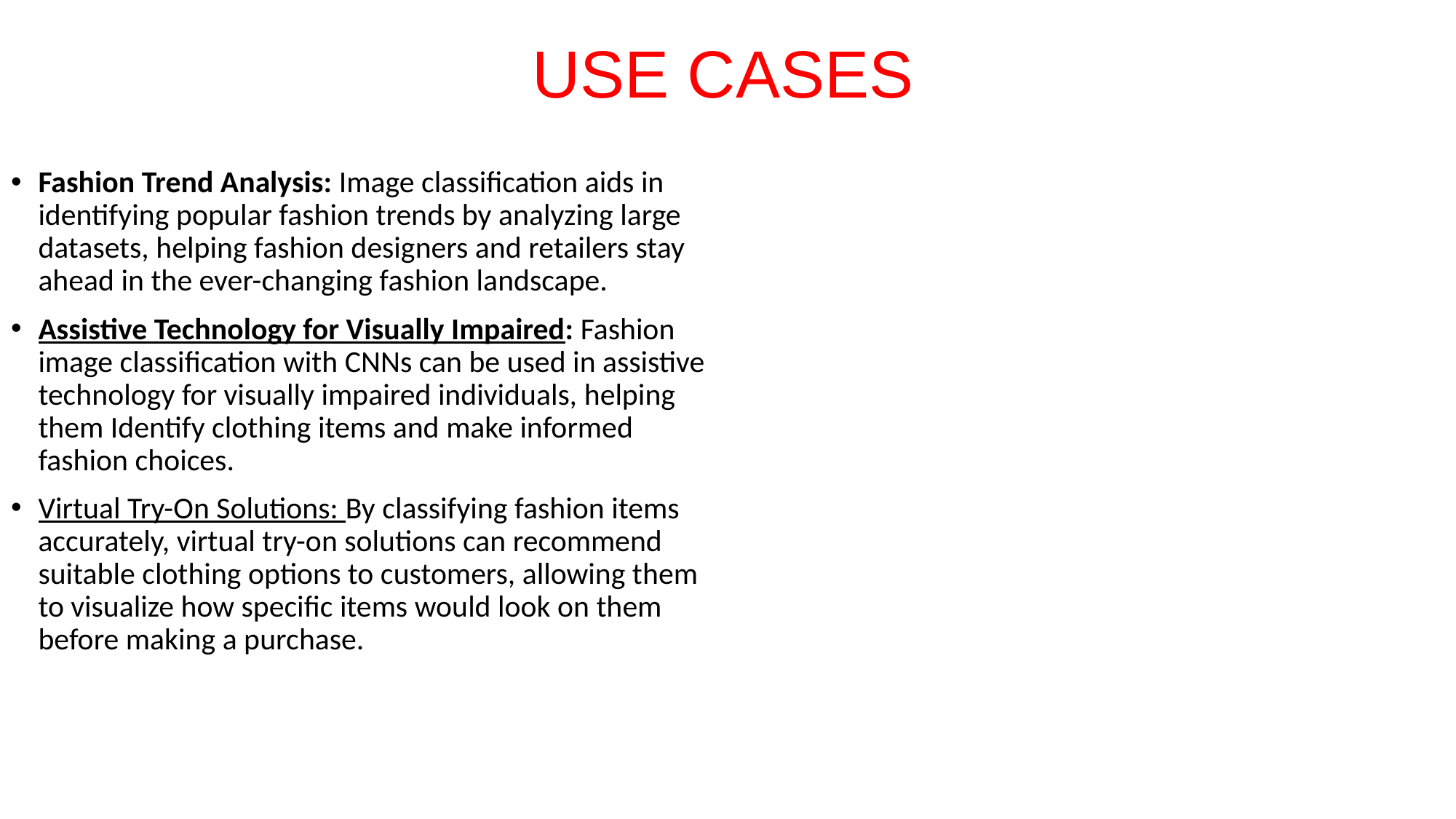

USE CASES
Fashion Trend Analysis: Image classification aids in identifying popular fashion trends by analyzing large datasets, helping fashion designers and retailers stay ahead in the ever-changing fashion landscape.
Assistive Technology for Visually Impaired: Fashion image classification with CNNs can be used in assistive technology for visually impaired individuals, helping them Identify clothing items and make informed fashion choices.
Virtual Try-On Solutions: By classifying fashion items accurately, virtual try-on solutions can recommend suitable clothing options to customers, allowing them to visualize how specific items would look on them before making a purchase.